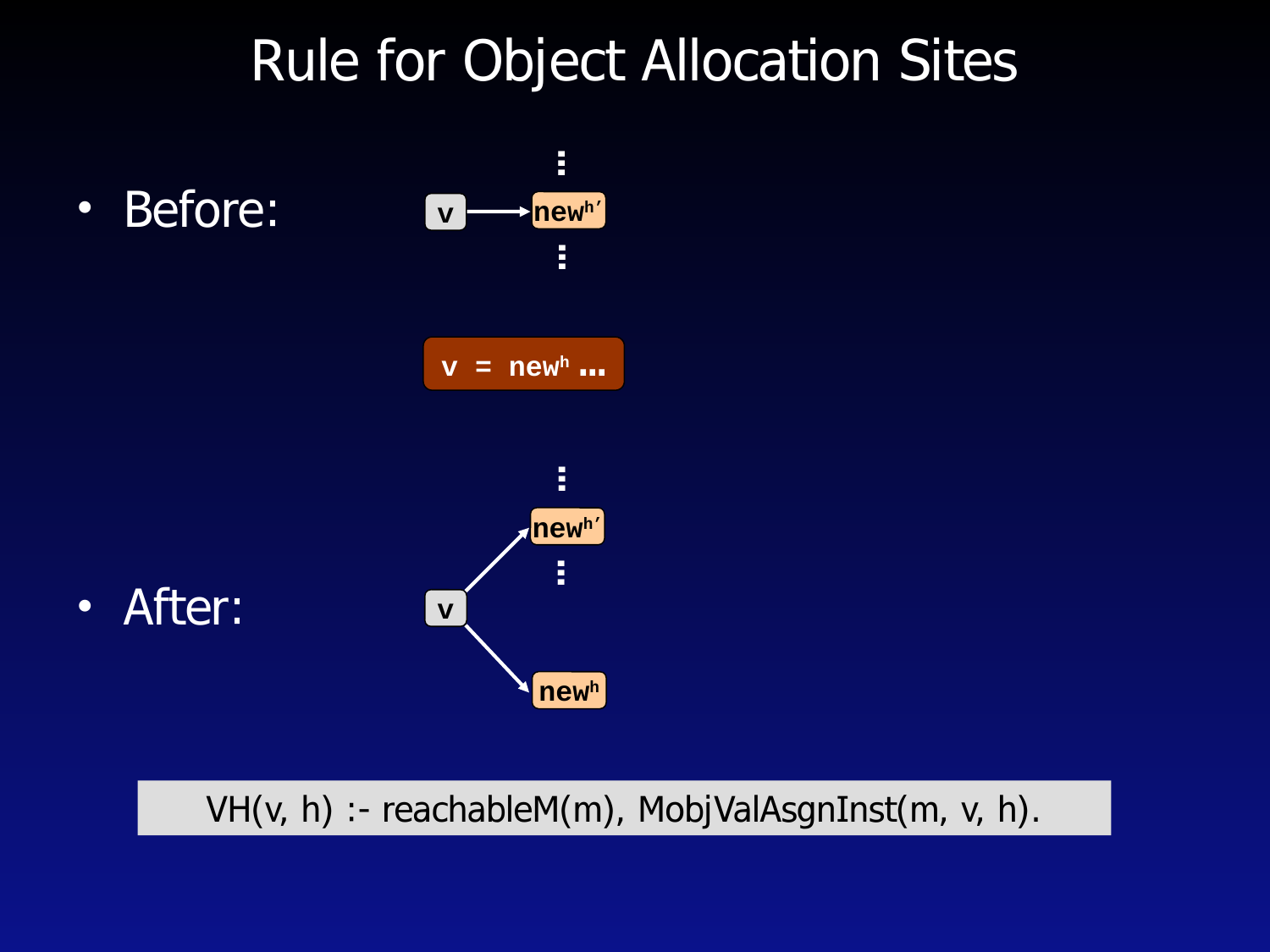

# Rule for Object Allocation Sites

Before:

After:
…
newh’
v

…
v = newh …
…
newh’

…
v

newh
VH(v, h) :- reachableM(m), MobjValAsgnInst(m, v, h).